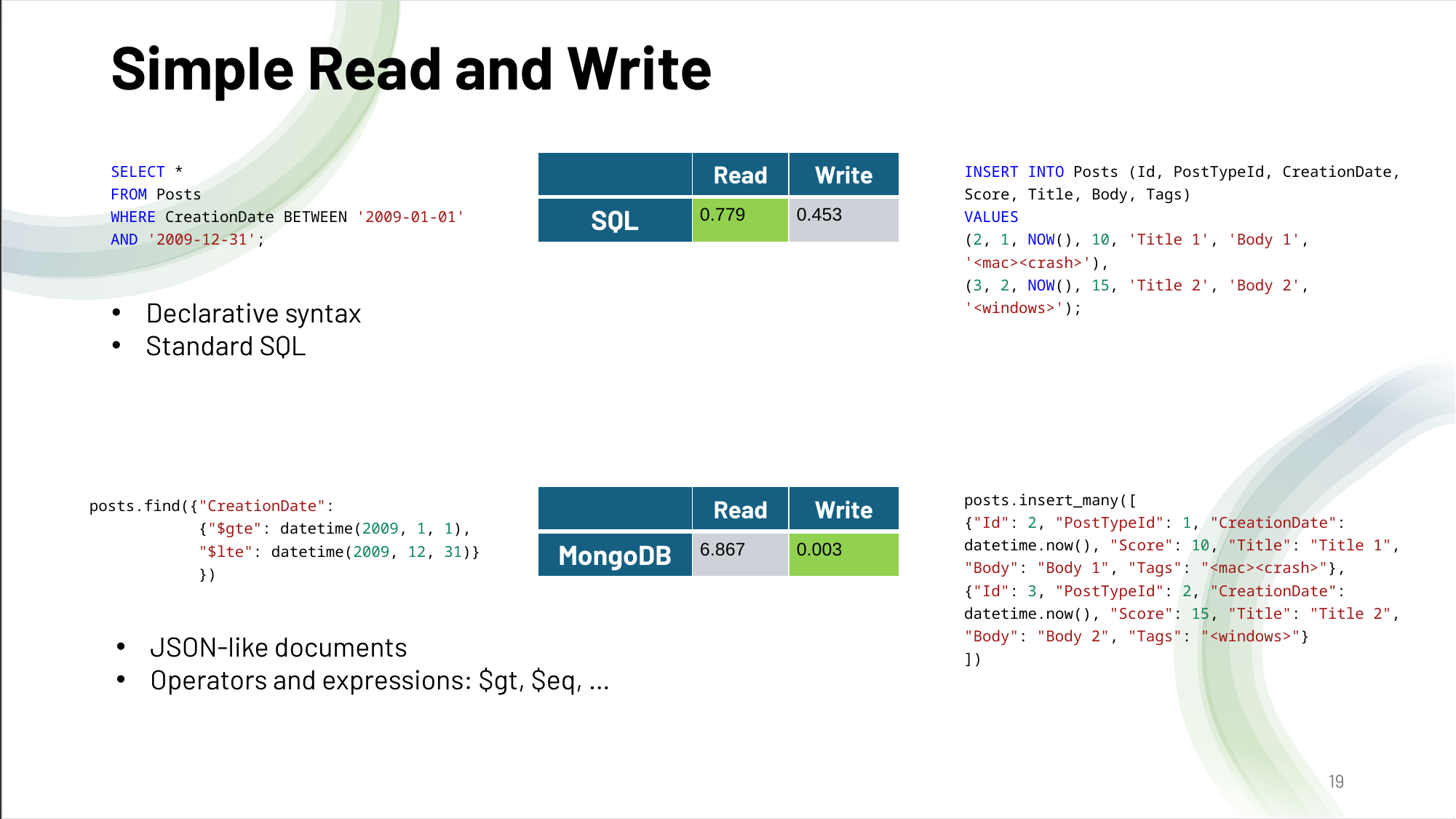

# Simple Read and Write
SELECT *
FROM Posts
WHERE CreationDate BETWEEN '2009-01-01' AND '2009-12-31';
|  | Read | Write |
| --- | --- | --- |
| SQL | 0.779 | 0.453 |
INSERT INTO Posts (Id, PostTypeId, CreationDate, Score, Title, Body, Tags)
VALUES
(2, 1, NOW(), 10, 'Title 1', 'Body 1', '<mac><crash>'),
(3, 2, NOW(), 15, 'Title 2', 'Body 2', '<windows>');
Declarative syntax
Standard SQL
posts.insert_many([
{"Id": 2, "PostTypeId": 1, "CreationDate": datetime.now(), "Score": 10, "Title": "Title 1", "Body": "Body 1", "Tags": "<mac><crash>"},
{"Id": 3, "PostTypeId": 2, "CreationDate": datetime.now(), "Score": 15, "Title": "Title 2", "Body": "Body 2", "Tags": "<windows>"}
])
posts.find({"CreationDate":
	{"$gte": datetime(2009, 1, 1), 	"$lte": datetime(2009, 12, 31)}
	})
|  | Read | Write |
| --- | --- | --- |
| MongoDB | 6.867 | 0.003 |
JSON-like documents
Operators and expressions: $gt, $eq, …
19